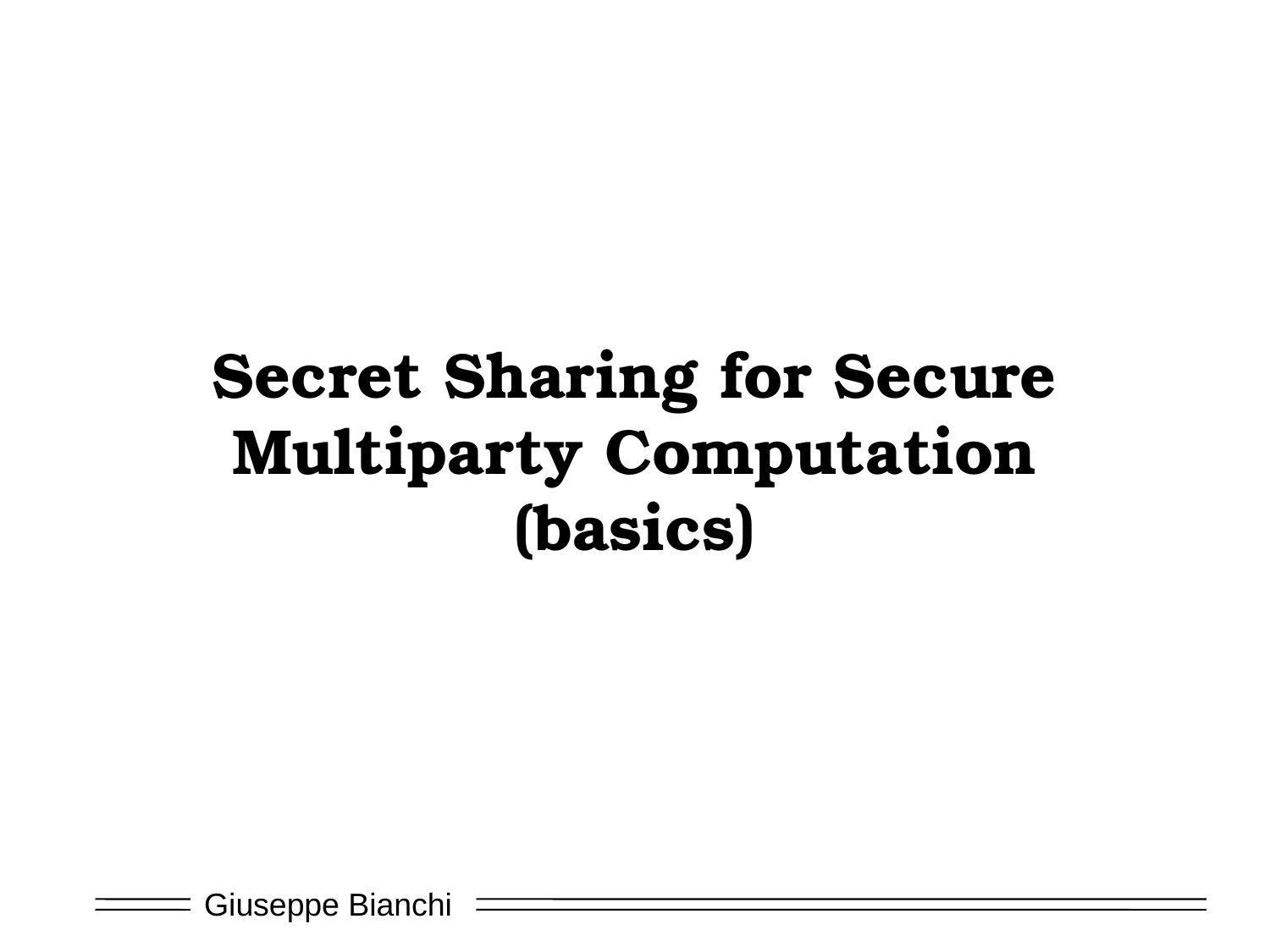

# Secret Sharing for Secure Multiparty Computation (basics)